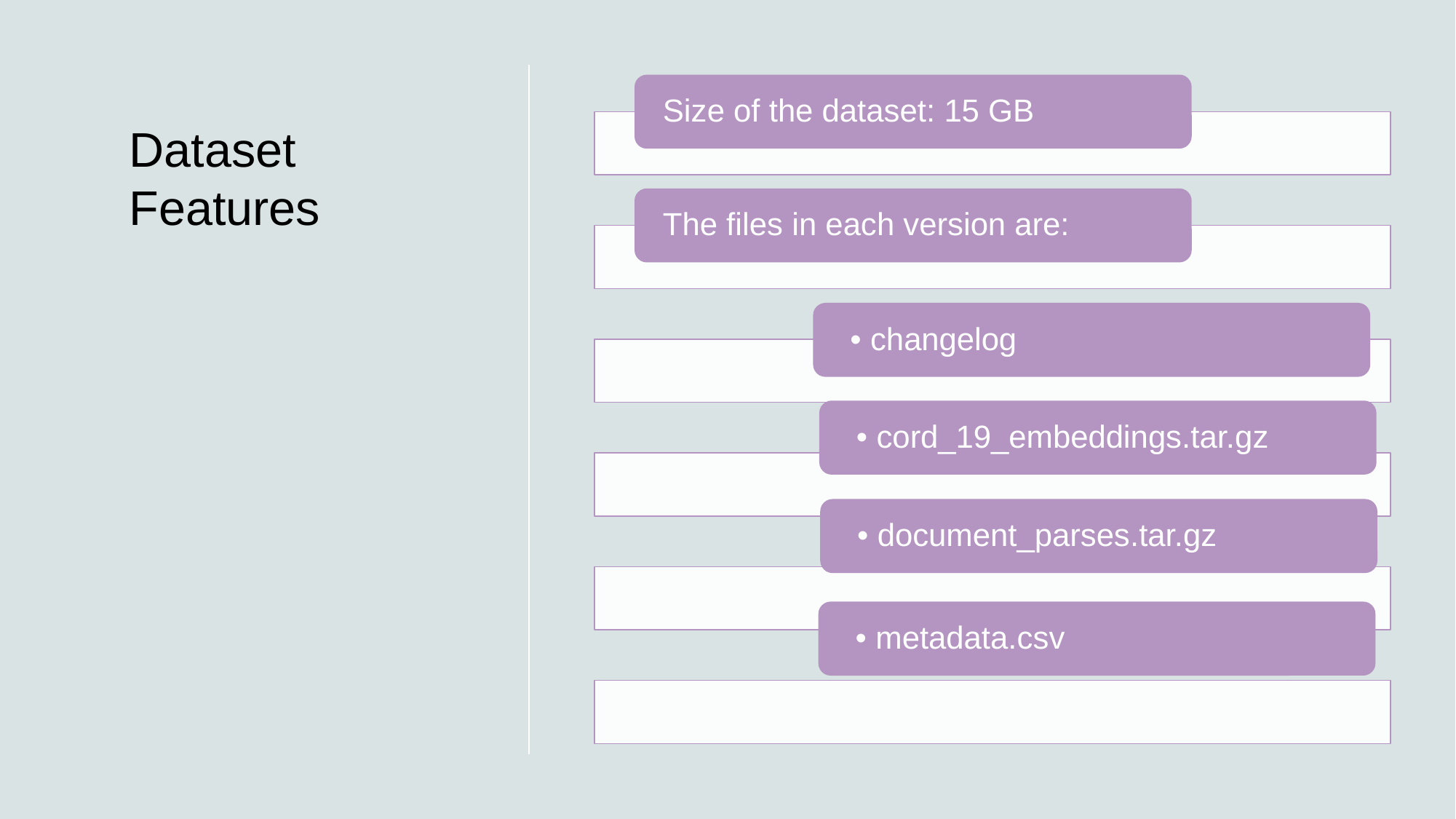

Size of the dataset: 15 GB
The files in each version are:
 • changelog
 • cord_19_embeddings.tar.gz
 • document_parses.tar.gz
 • metadata.csv
# Dataset Features